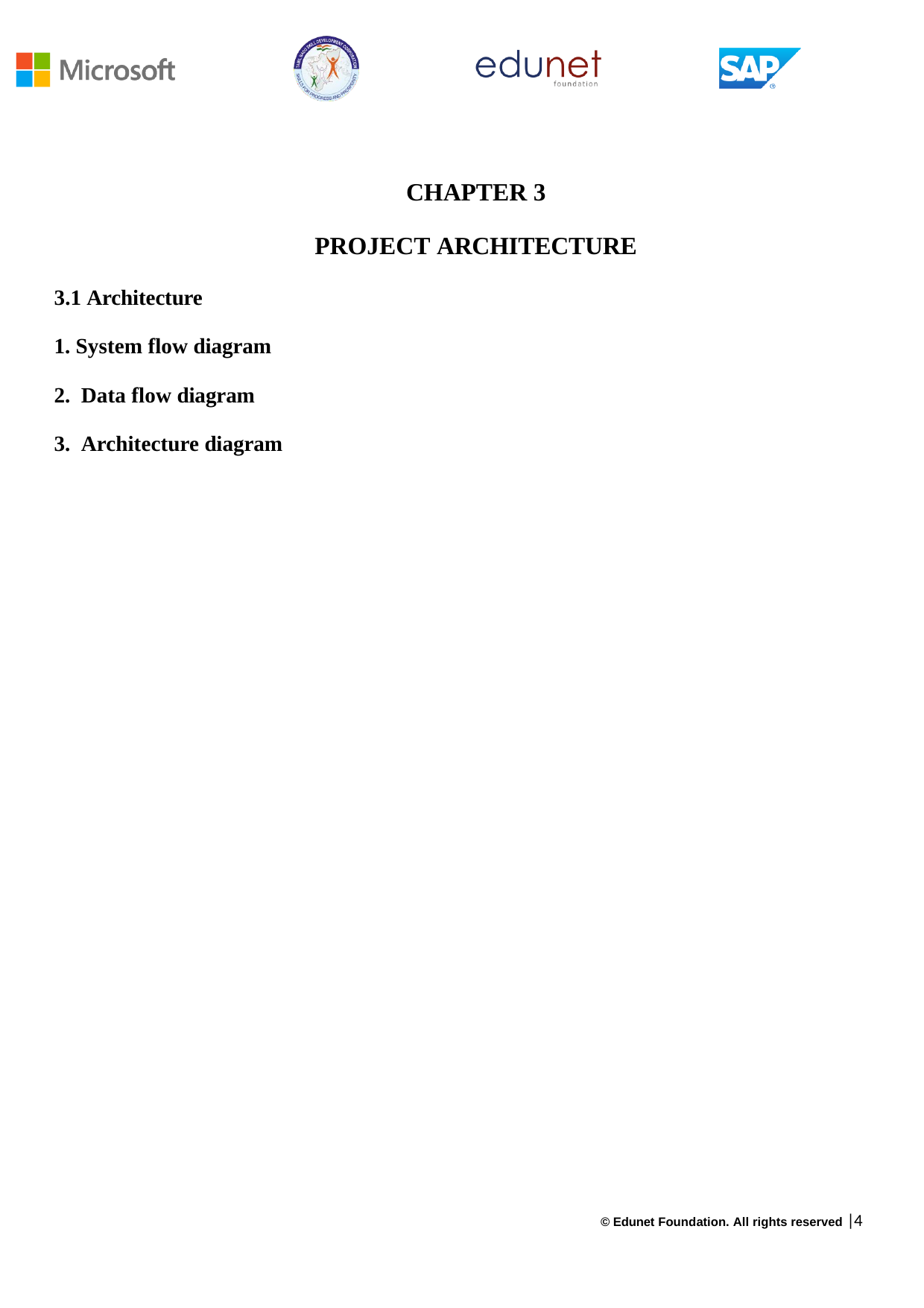

CHAPTER 3
PROJECT ARCHITECTURE
3.1 Architecture
System flow diagram
Data flow diagram
Architecture diagram
© Edunet Foundation. All rights reserved |4